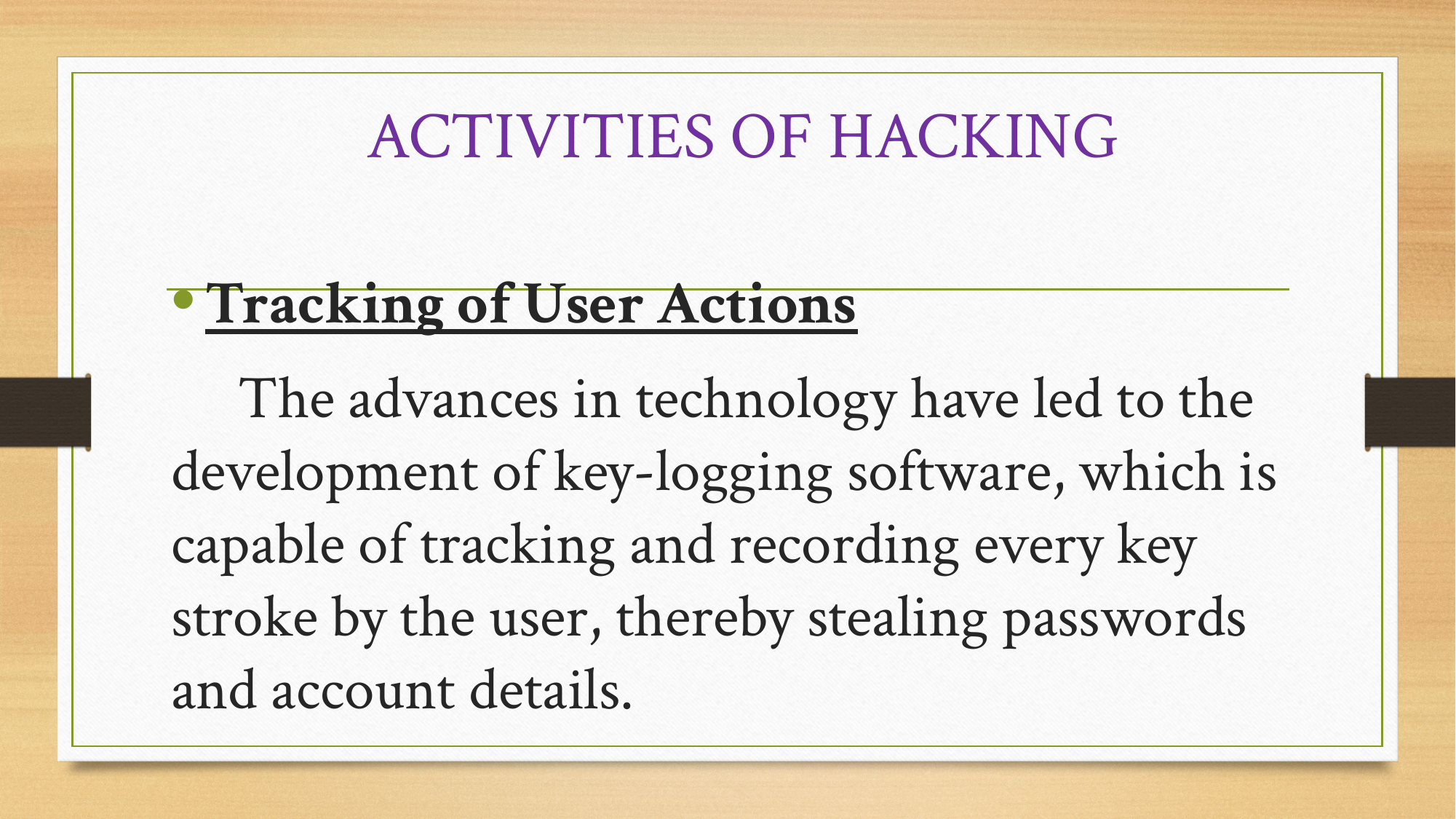

# ACTIVITIES OF HACKING
Tracking of User Actions
     The advances in technology have led to the development of key-logging software, which is capable of tracking and recording every key stroke by the user, thereby stealing passwords and account details.